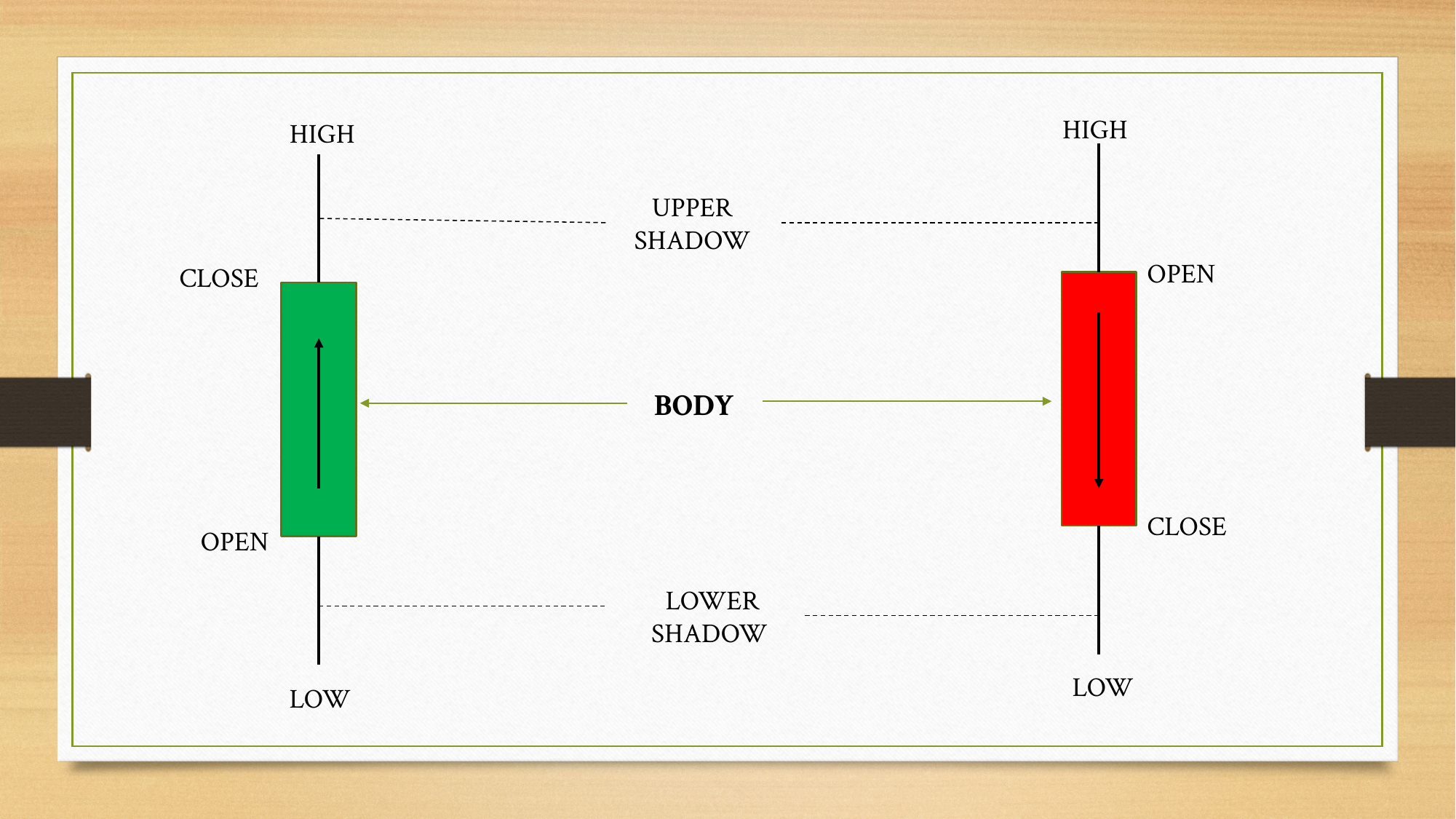

HIGH
HIGH
UPPER SHADOW
OPEN
CLOSE

BODY
CLOSE
OPEN
LOWER SHADOW
LOW
LOW